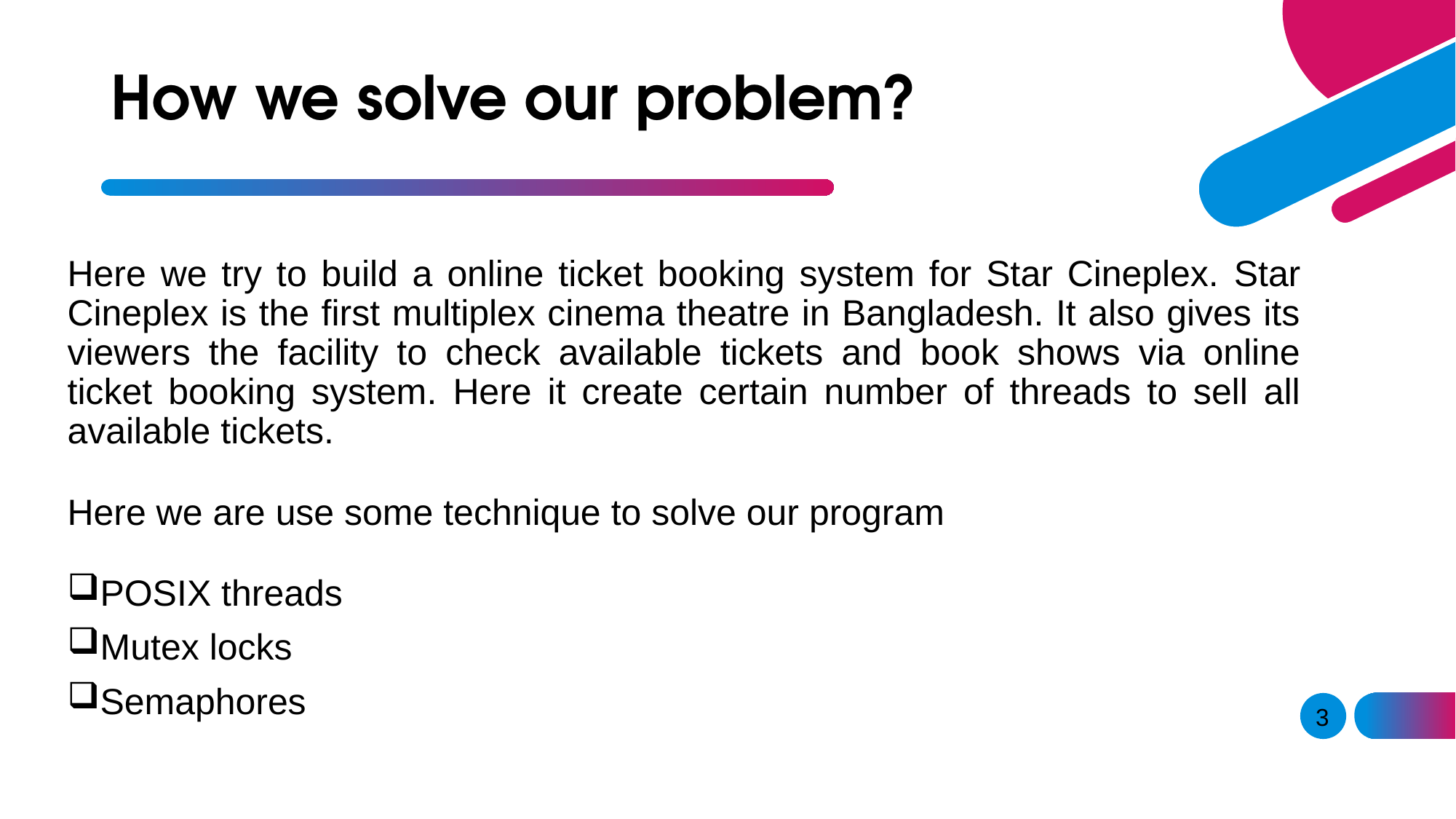

# How we solve our problem?
Here we try to build a online ticket booking system for Star Cineplex. Star Cineplex is the first multiplex cinema theatre in Bangladesh. It also gives its viewers the facility to check available tickets and book shows via online ticket booking system. Here it create certain number of threads to sell all available tickets.
Here we are use some technique to solve our program
POSIX threads
Mutex locks
Semaphores

3